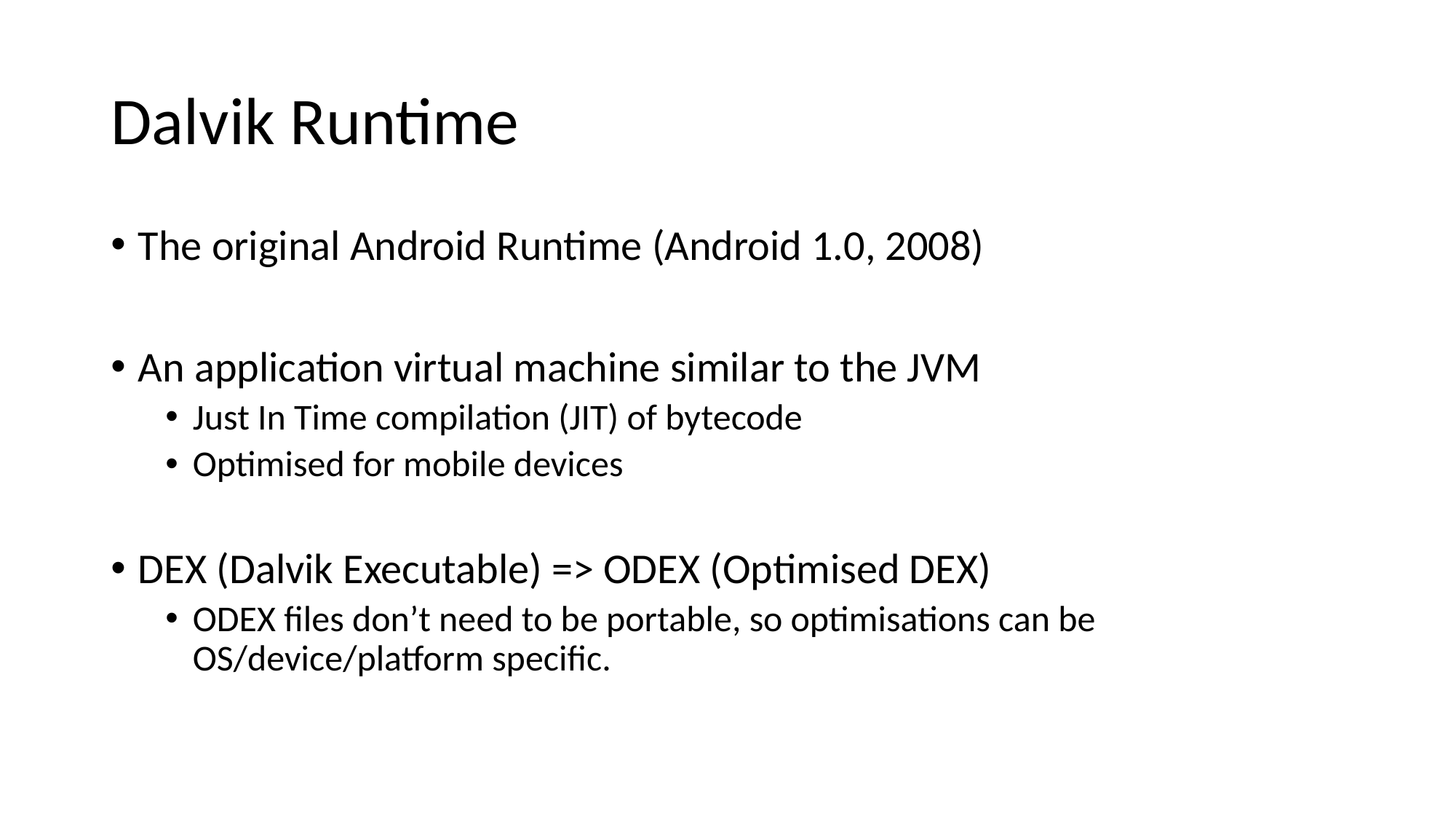

# Dalvik Runtime
The original Android Runtime (Android 1.0, 2008)

An application virtual machine similar to the JVM
Just In Time compilation (JIT) of bytecode
Optimised for mobile devices

DEX (Dalvik Executable) => ODEX (Optimised DEX)
ODEX files don’t need to be portable, so optimisations can be OS/device/platform specific.